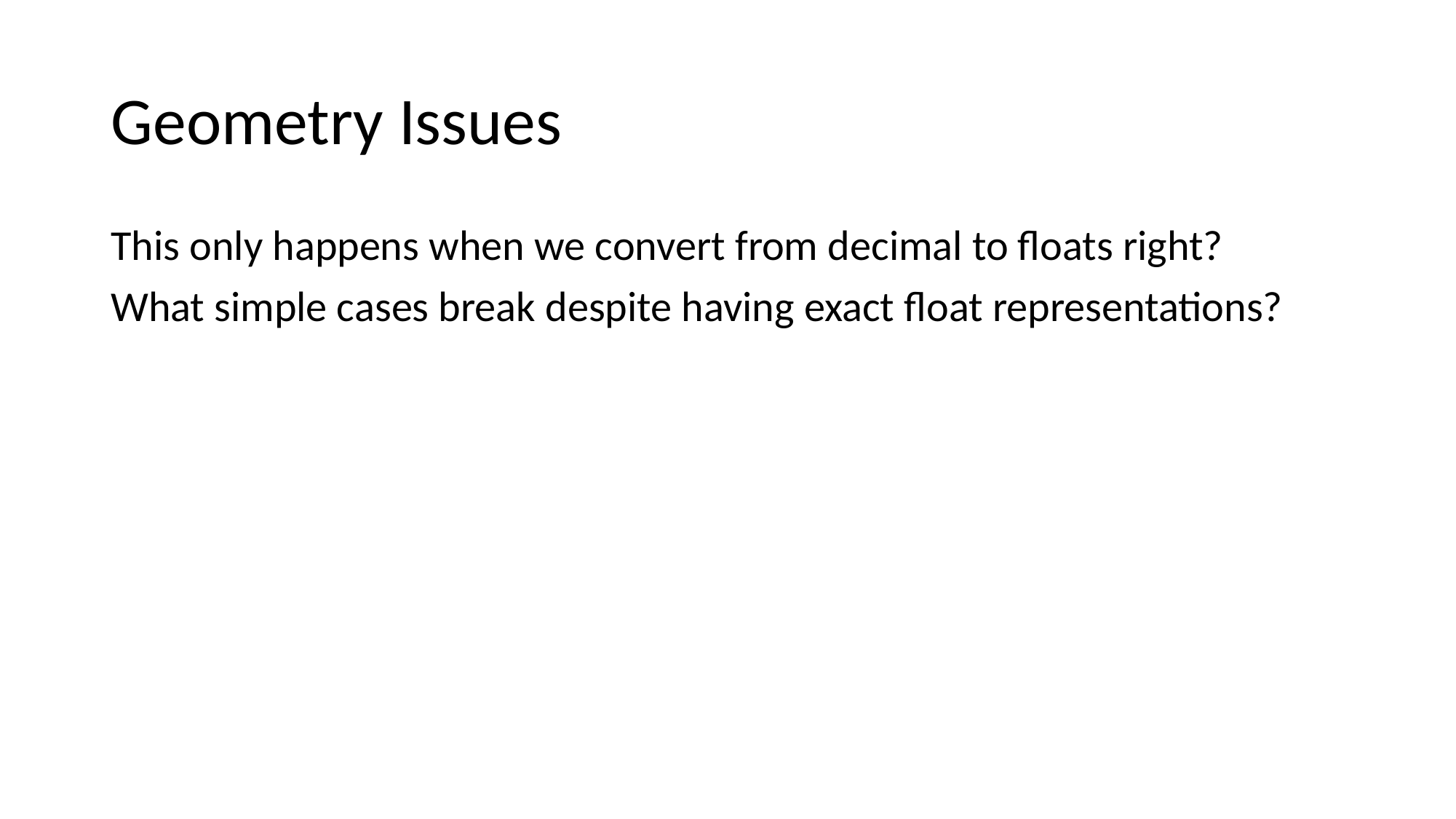

# Geometry Issues
This only happens when we convert from decimal to floats right?
What simple cases break despite having exact float representations?